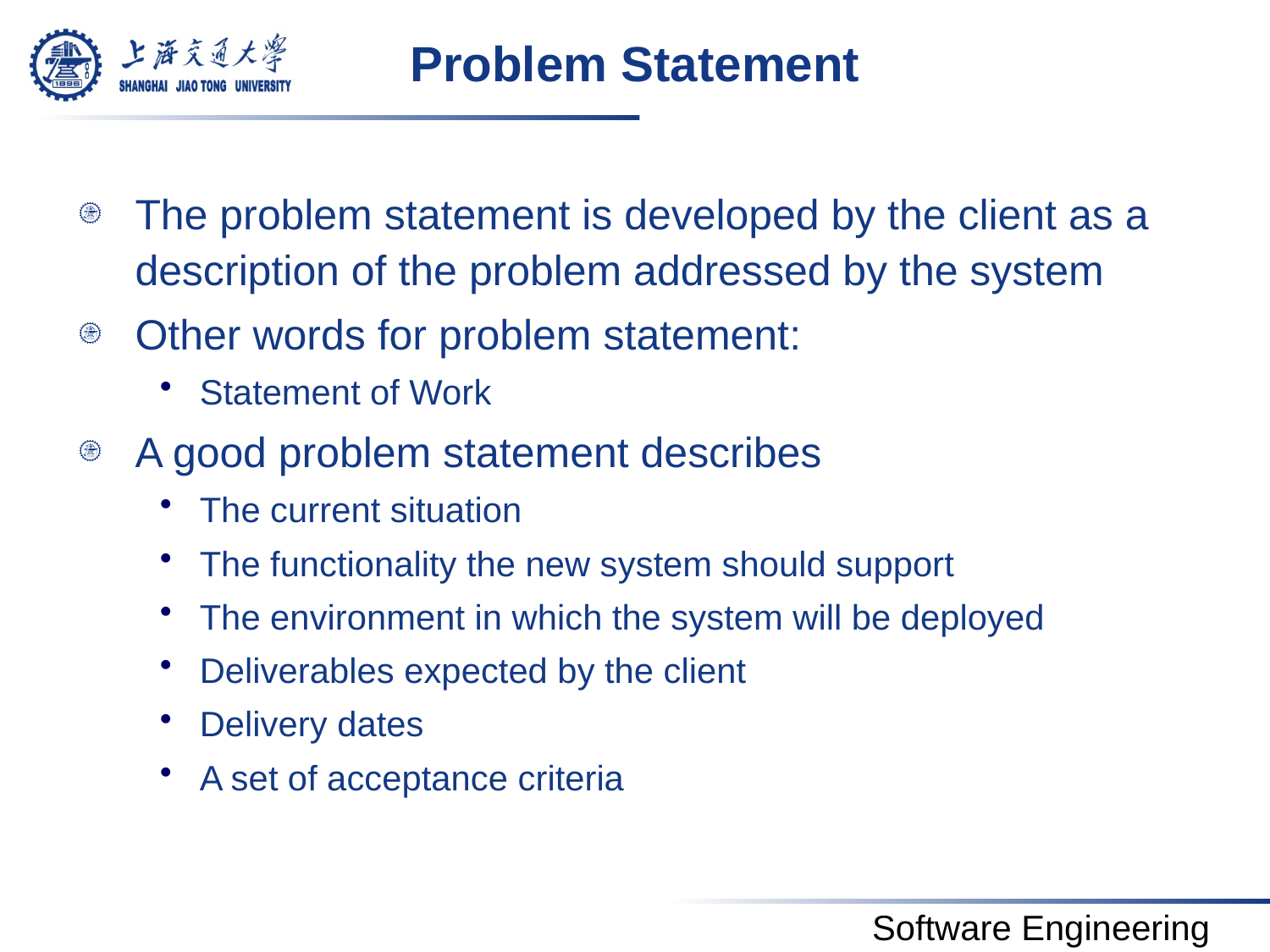

# Problem Statement
The problem statement is developed by the client as a description of the problem addressed by the system
Other words for problem statement:
Statement of Work
A good problem statement describes
The current situation
The functionality the new system should support
The environment in which the system will be deployed
Deliverables expected by the client
Delivery dates
A set of acceptance criteria